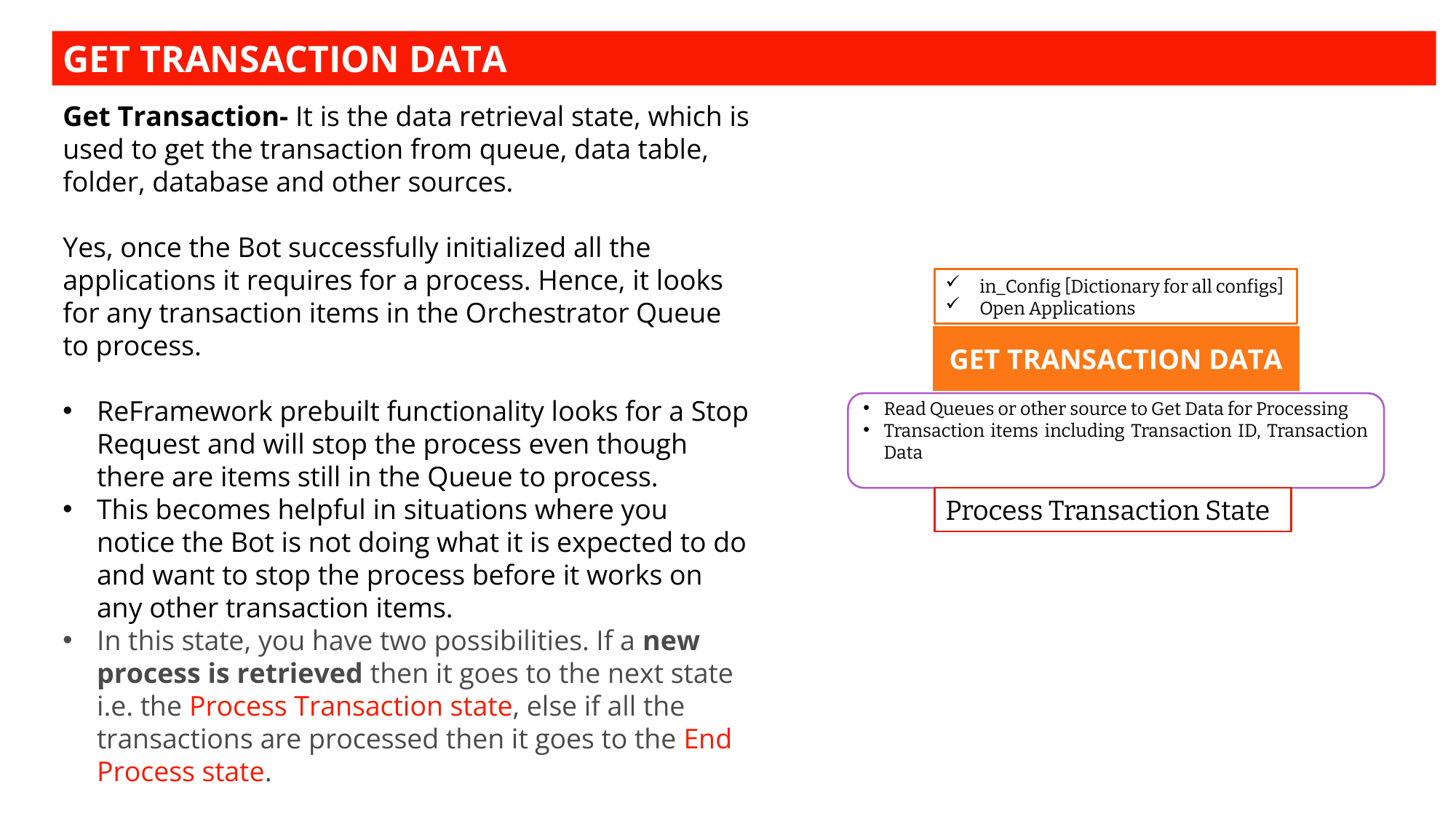

GET TRANSACTION DATA
Get Transaction- It is the data retrieval state, which is used to get the transaction from queue, data table, folder, database and other sources.

Yes, once the Bot successfully initialized all the applications it requires for a process. Hence, it looks for any transaction items in the Orchestrator Queue to process.

ReFramework prebuilt functionality looks for a Stop Request and will stop the process even though there are items still in the Queue to process.
This becomes helpful in situations where you notice the Bot is not doing what it is expected to do and want to stop the process before it works on any other transaction items.
In this state, you have two possibilities. If a new process is retrieved then it goes to the next state i.e. the Process Transaction state, else if all the transactions are processed then it goes to the End Process state.
in_Config [Dictionary for all configs]
Open Applications
GET TRANSACTION DATA
Read Queues or other source to Get Data for Processing
Transaction items including Transaction ID, Transaction Data

Process Transaction State